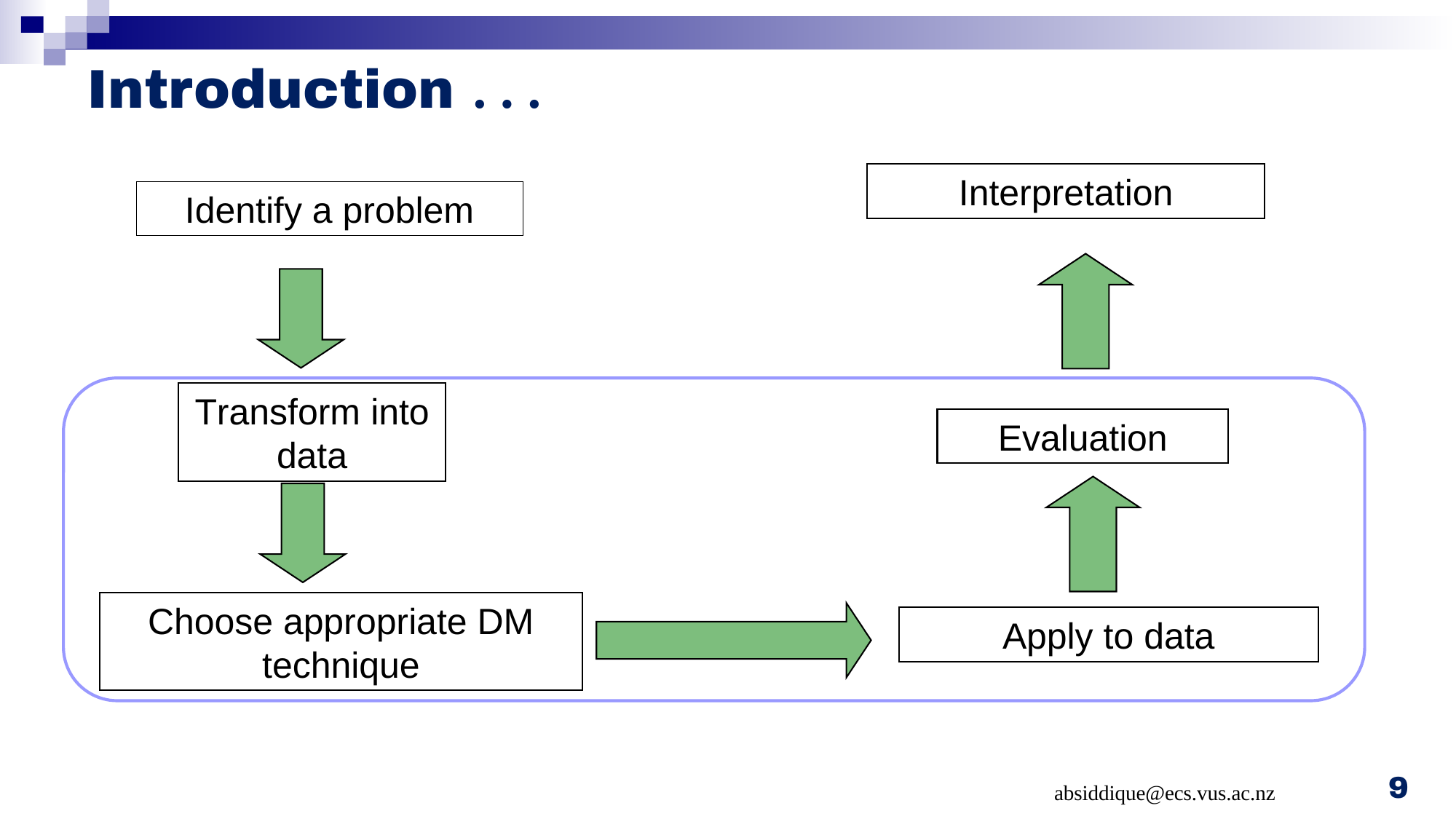

Introduction . . .
Interpretation

Identify a problem

Transform into data

Evaluation

Choose appropriate DM technique
Apply to data
absiddique@ecs.vus.ac.nz
9